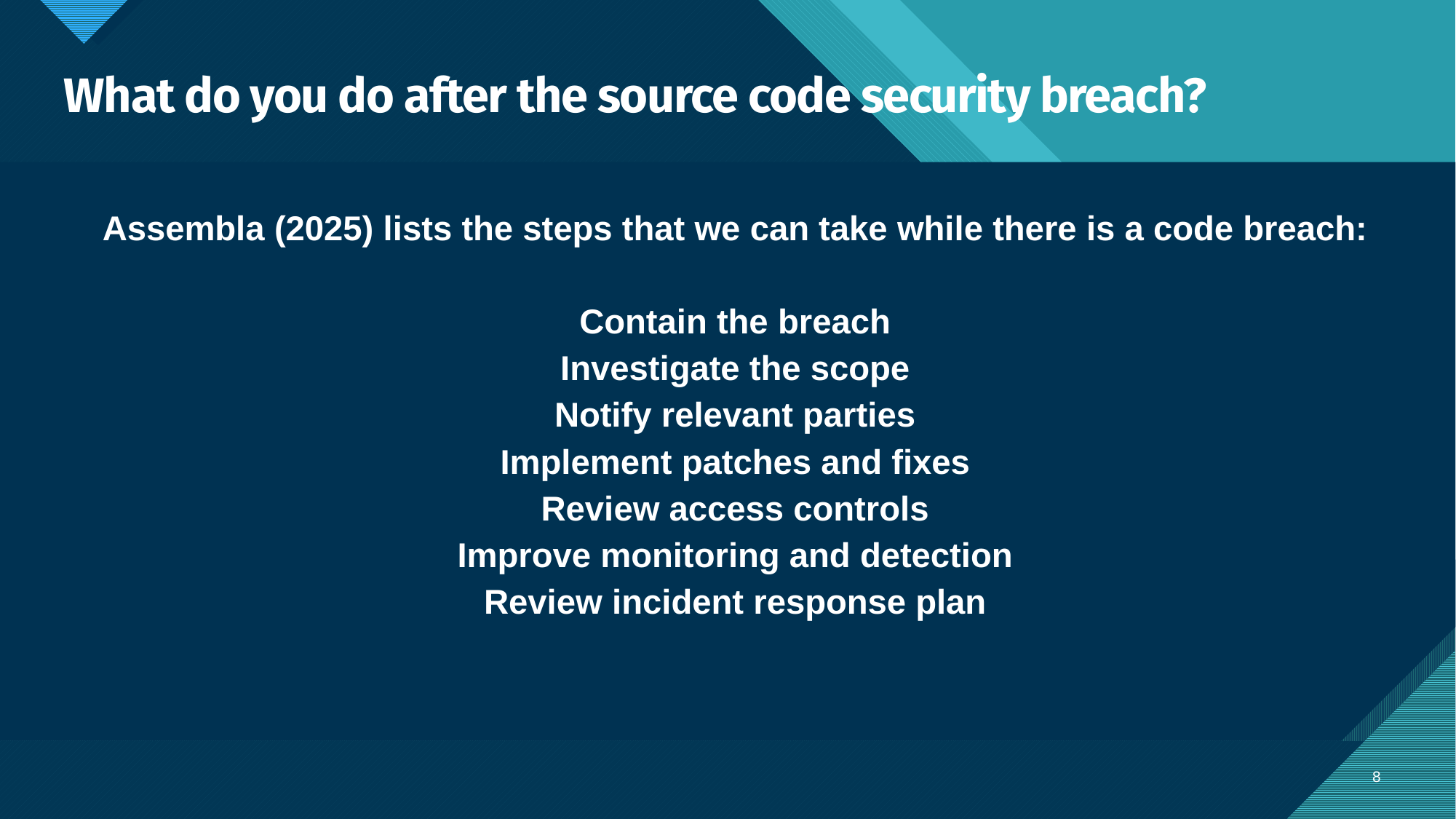

# What do you do after the source code security breach?
Assembla (2025) lists the steps that we can take while there is a code breach:

Contain the breach
Investigate the scope
Notify relevant parties
Implement patches and fixes
Review access controls
Improve monitoring and detection
Review incident response plan

8